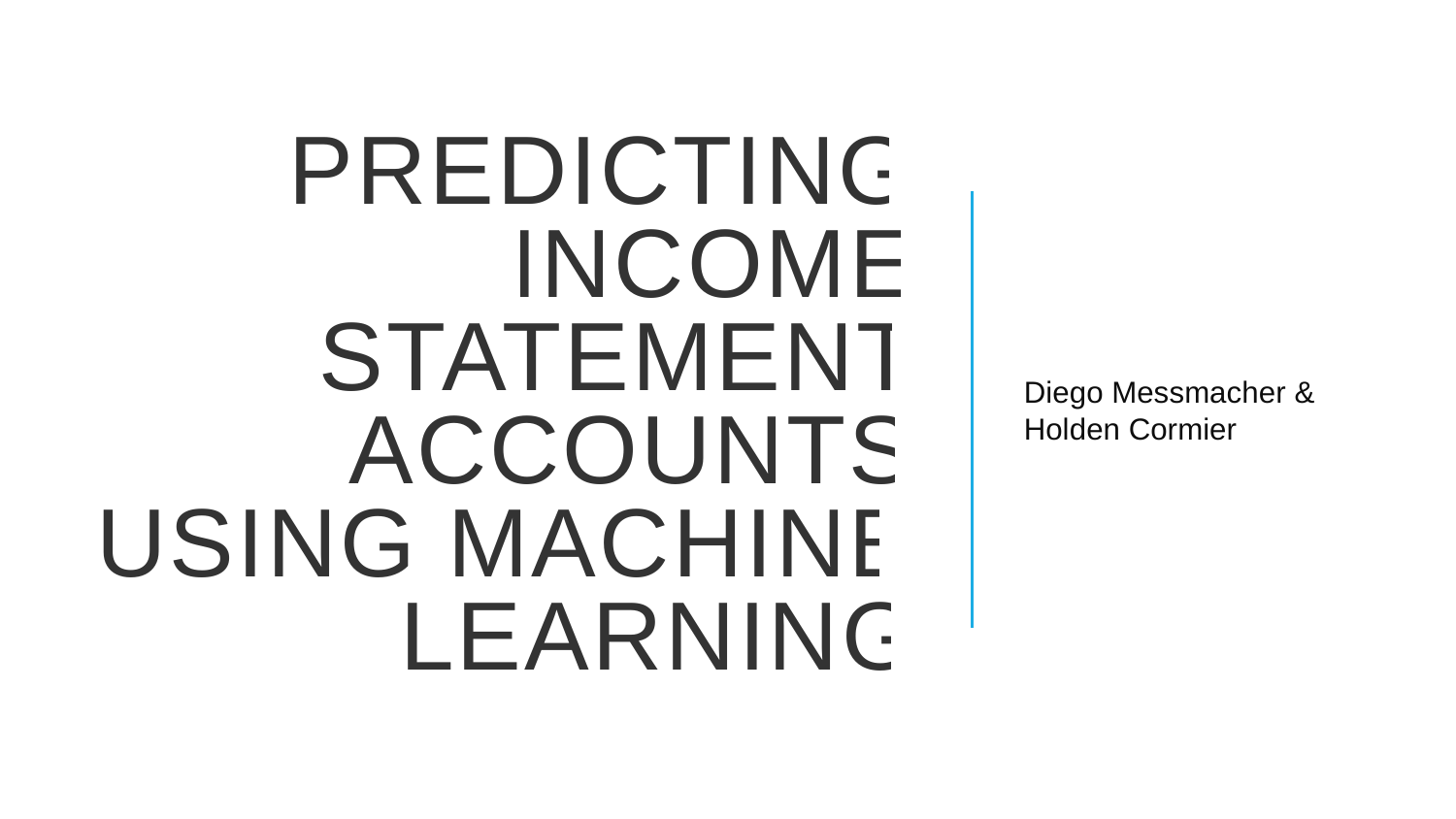

# Predicting Income Statement Accounts Using Machine Learning
Diego Messmacher & Holden Cormier